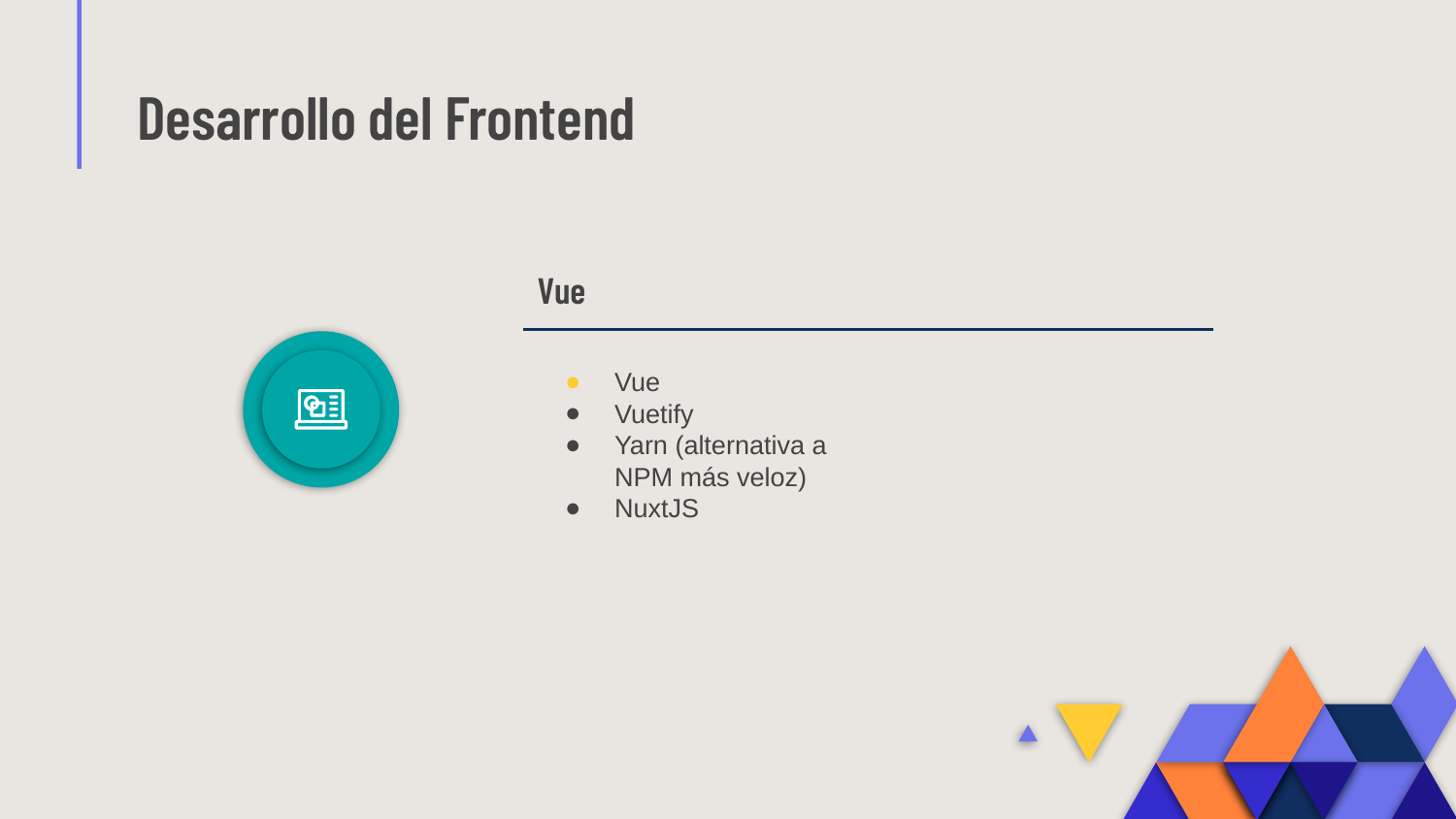

# Desarrollo del Frontend
Vue

Vue
Vuetify
Yarn (alternativa a NPM más veloz)
NuxtJS